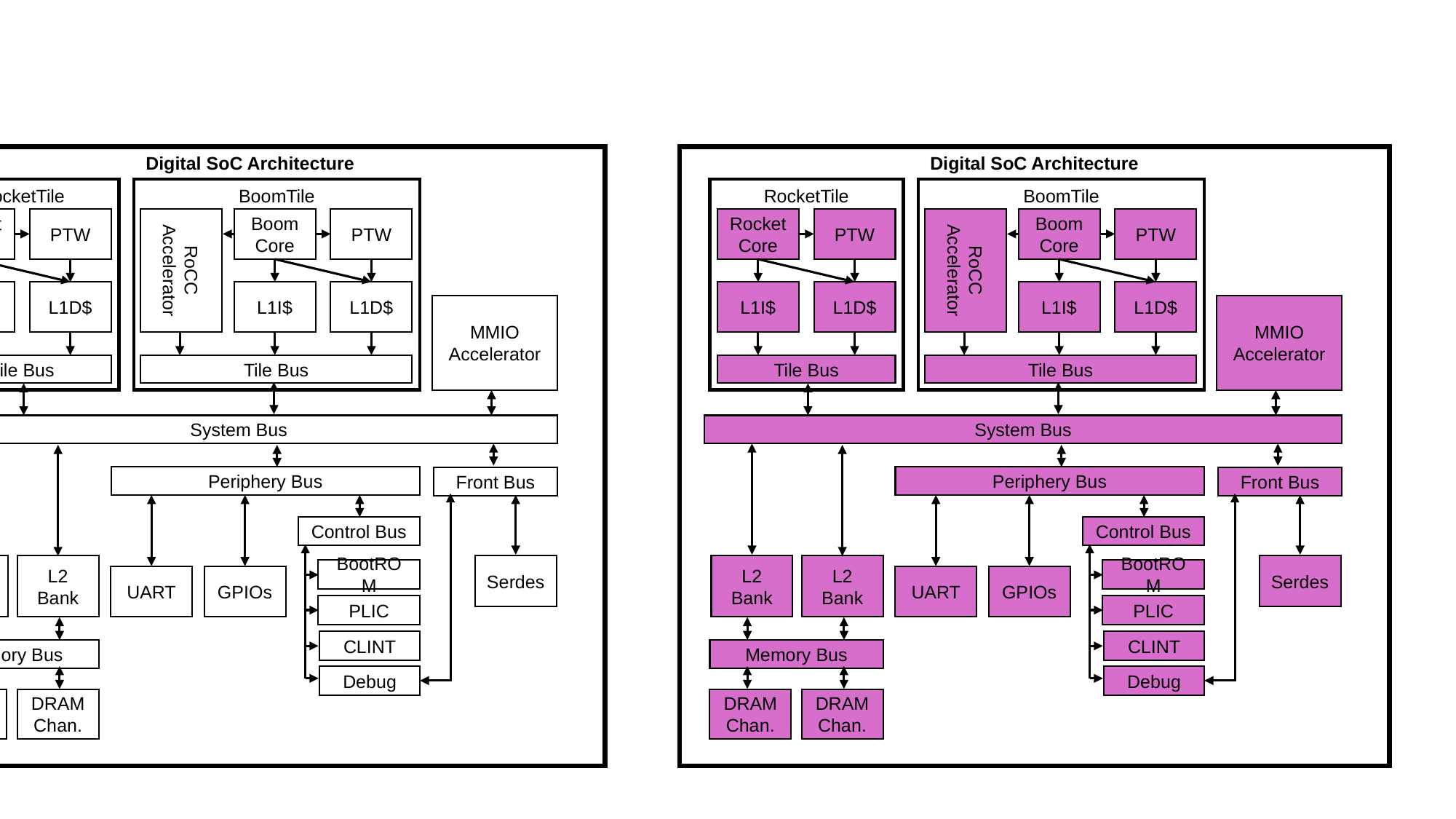

Digital SoC Architecture
RocketTile
Rocket
Core
PTW
L1I$
L1D$
Tile Bus
BoomTile
Boom
Core
PTW
RoCC
Accelerator
L1I$
L1D$
Tile Bus
MMIO Accelerator
System Bus
Periphery Bus
Front Bus
Control Bus
L2 Bank
L2 Bank
Serdes
BootROM
UART
GPIOs
PLIC
CLINT
Memory Bus
Debug
DRAM Chan.
DRAM Chan.
Digital SoC Architecture
RocketTile
BoomTile
Rocket
Core
PTW
Boom
Core
PTW
RoCC
Accelerator
L1I$
L1D$
L1I$
L1D$
MMIO Accelerator
Tile Bus
Tile Bus
System Bus
Periphery Bus
Front Bus
Control Bus
L2 Bank
L2 Bank
Serdes
BootROM
UART
GPIOs
PLIC
CLINT
Memory Bus
Debug
DRAM Chan.
DRAM Chan.